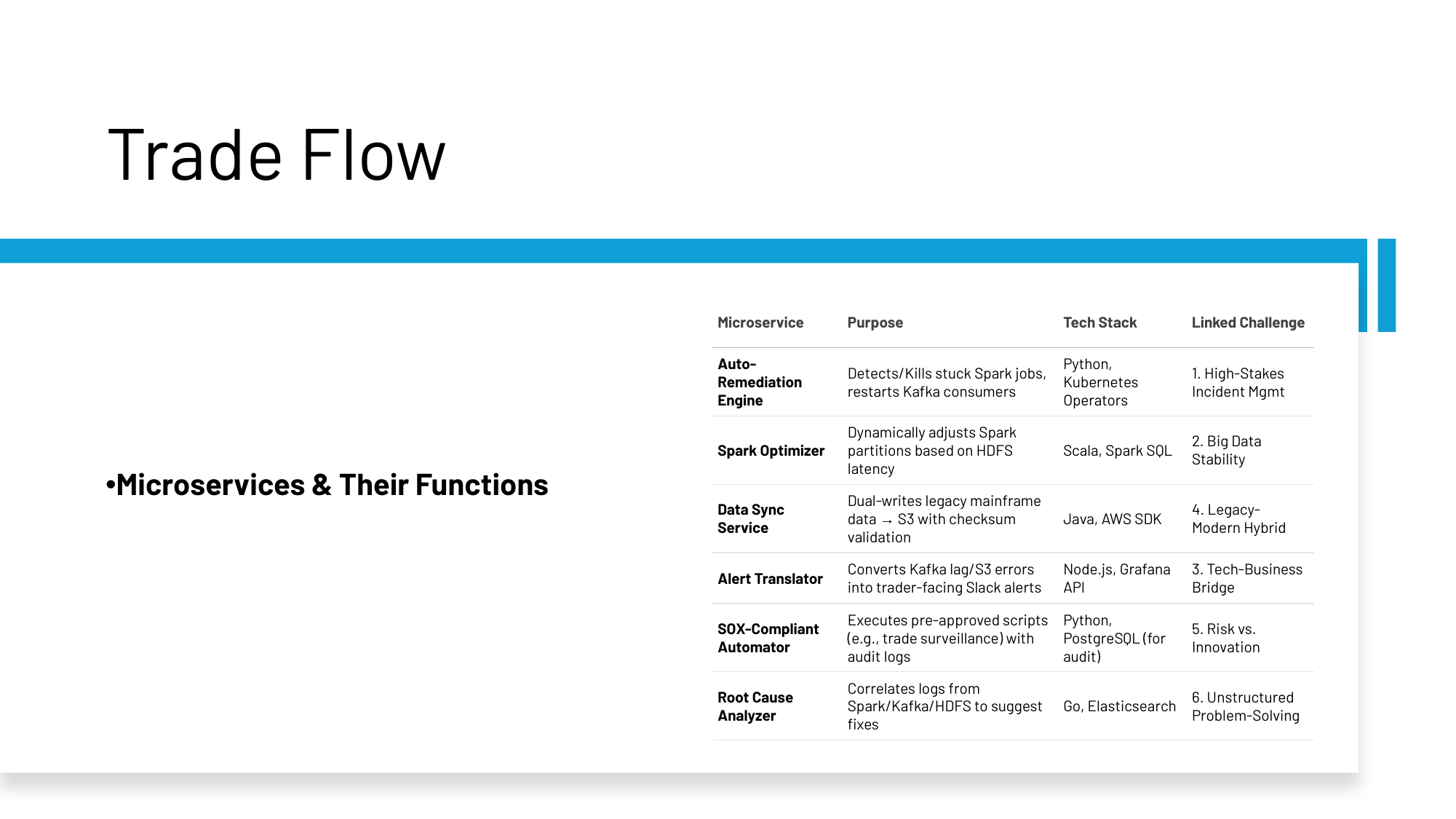

# Trade Flow

| Microservice | Purpose | Tech Stack | Linked Challenge |
| --- | --- | --- | --- |
| Auto-Remediation Engine | Detects/Kills stuck Spark jobs, restarts Kafka consumers | Python, Kubernetes Operators | 1. High-Stakes Incident Mgmt |
| Spark Optimizer | Dynamically adjusts Spark partitions based on HDFS latency | Scala, Spark SQL | 2. Big Data Stability |
| Data Sync Service | Dual-writes legacy mainframe data → S3 with checksum validation | Java, AWS SDK | 4. Legacy-Modern Hybrid |
| Alert Translator | Converts Kafka lag/S3 errors into trader-facing Slack alerts | Node.js, Grafana API | 3. Tech-Business Bridge |
| SOX-Compliant Automator | Executes pre-approved scripts (e.g., trade surveillance) with audit logs | Python, PostgreSQL (for audit) | 5. Risk vs. Innovation |
| Root Cause Analyzer | Correlates logs from Spark/Kafka/HDFS to suggest fixes | Go, Elasticsearch | 6. Unstructured Problem-Solving |
Microservices & Their Functions